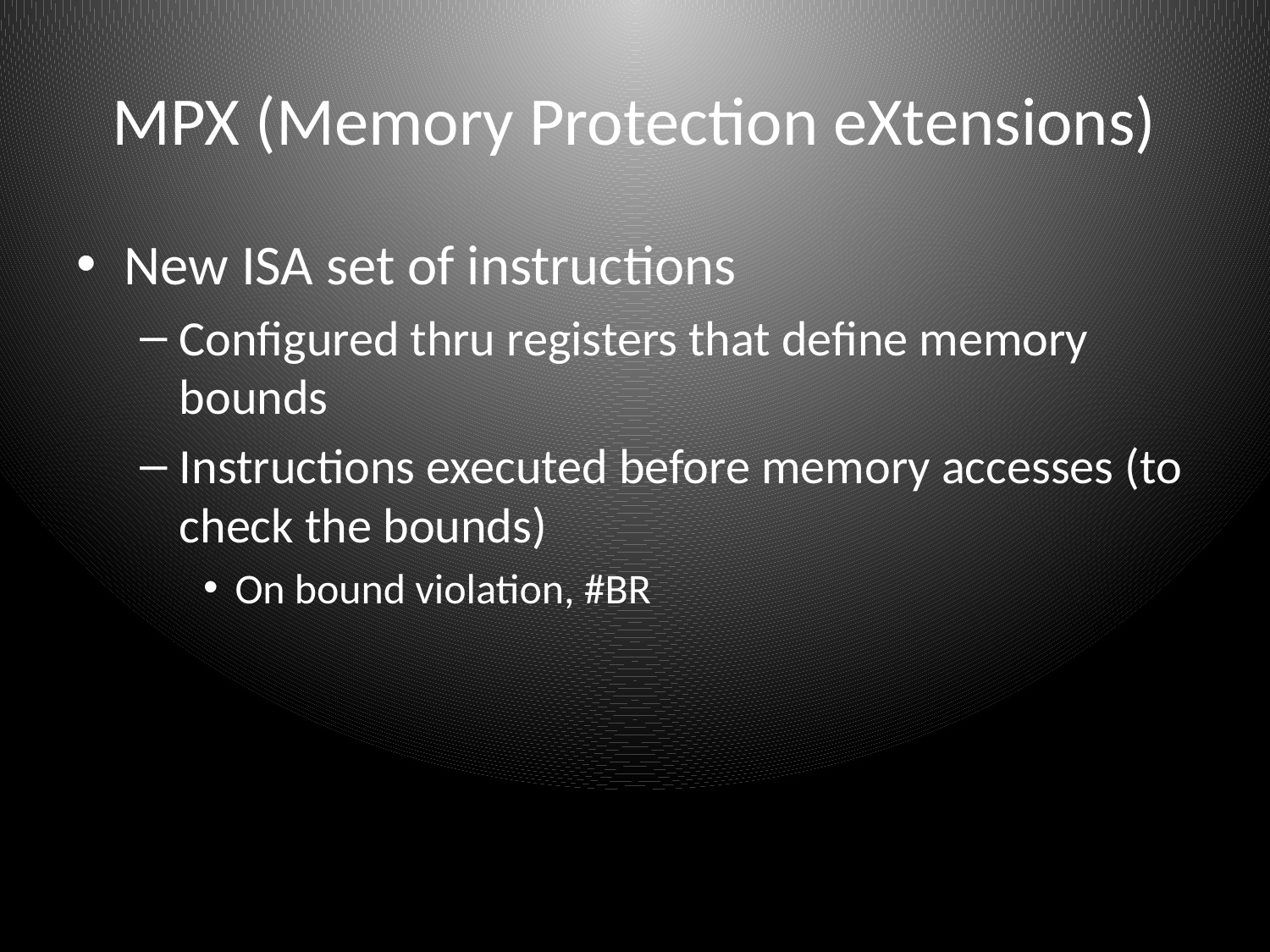

# MPX (Memory Protection eXtensions)
New ISA set of instructions
Configured thru registers that define memory bounds
Instructions executed before memory accesses (to check the bounds)
On bound violation, #BR